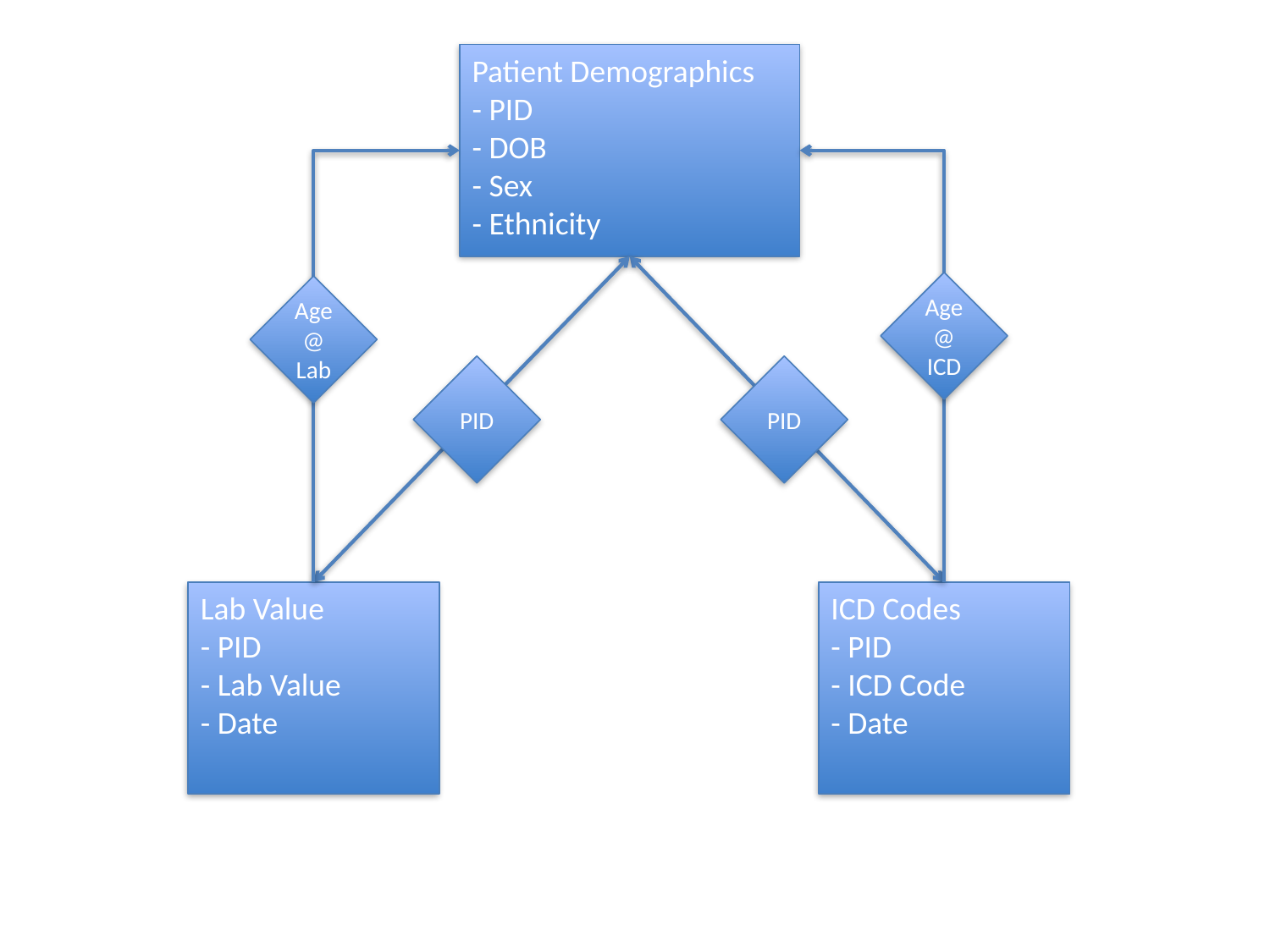

Patient Demographics
- PID
- DOB
- Sex
- Ethnicity
Age @ ICD
Age
@ Lab
PID
PID
Lab Value
- PID
- Lab Value
- Date
ICD Codes
- PID
- ICD Code
- Date